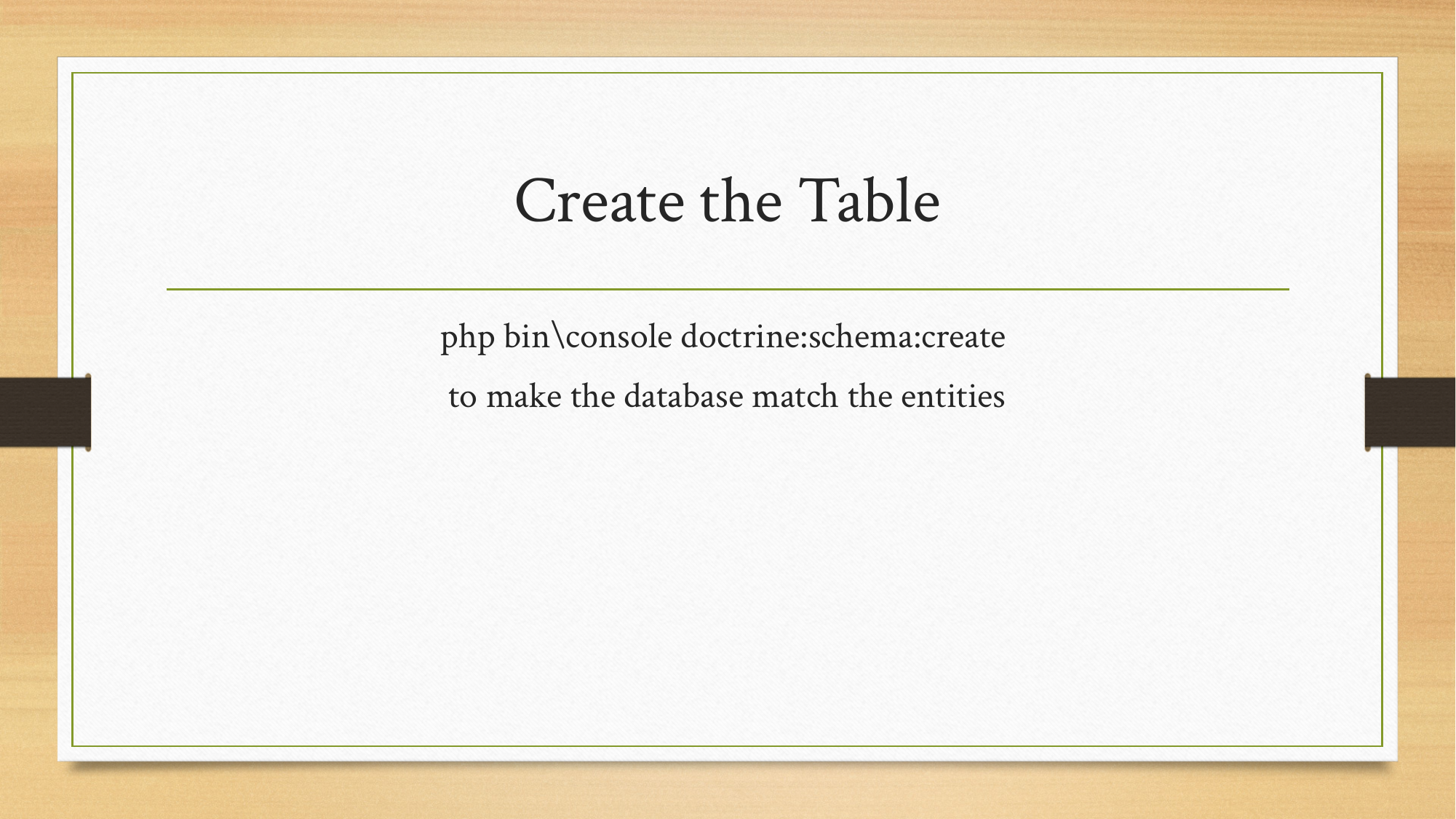

# Create the Table
php bin\console doctrine:schema:create
to make the database match the entities